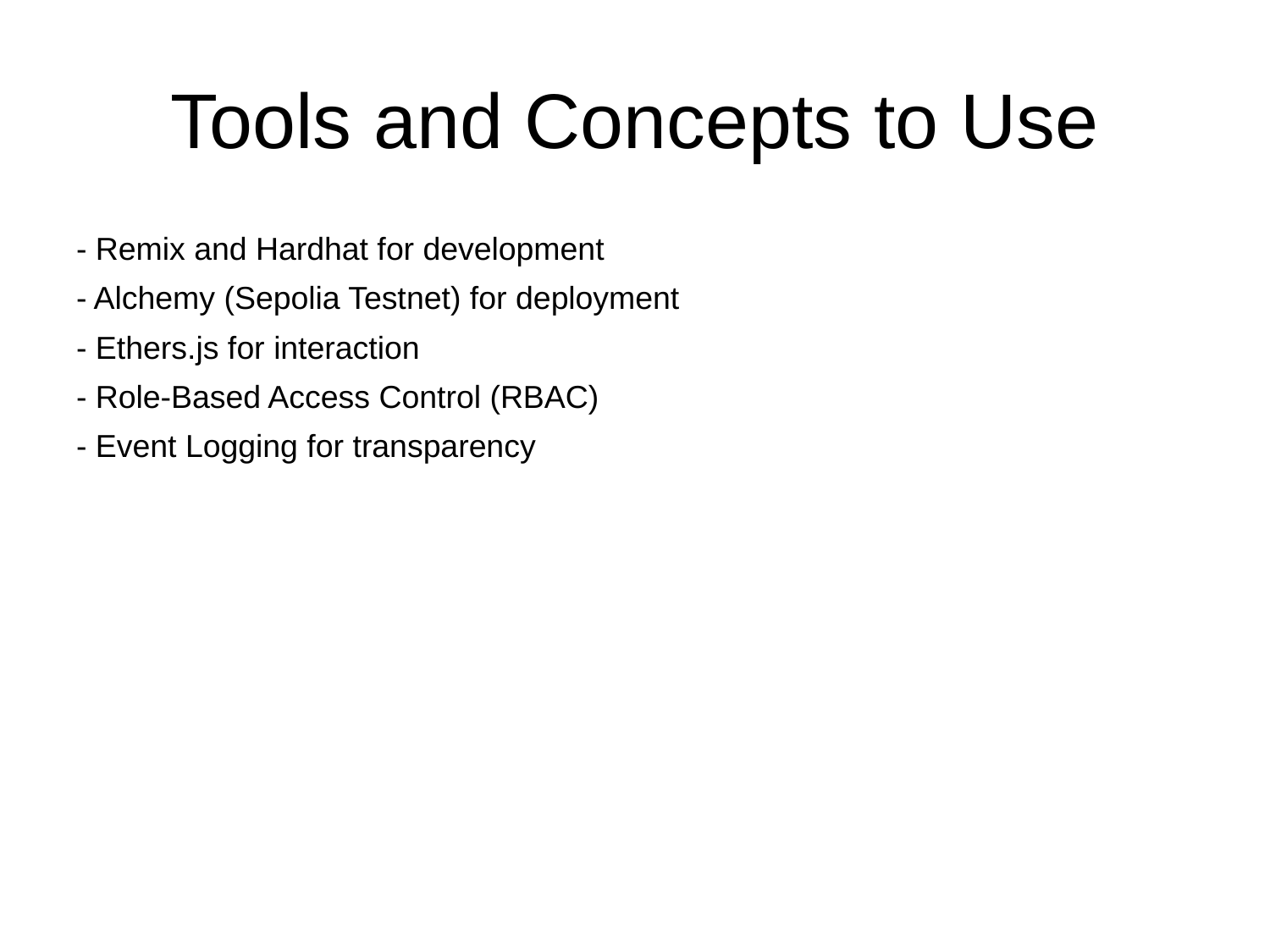

# Tools and Concepts to Use
- Remix and Hardhat for development
- Alchemy (Sepolia Testnet) for deployment
- Ethers.js for interaction
- Role-Based Access Control (RBAC)
- Event Logging for transparency